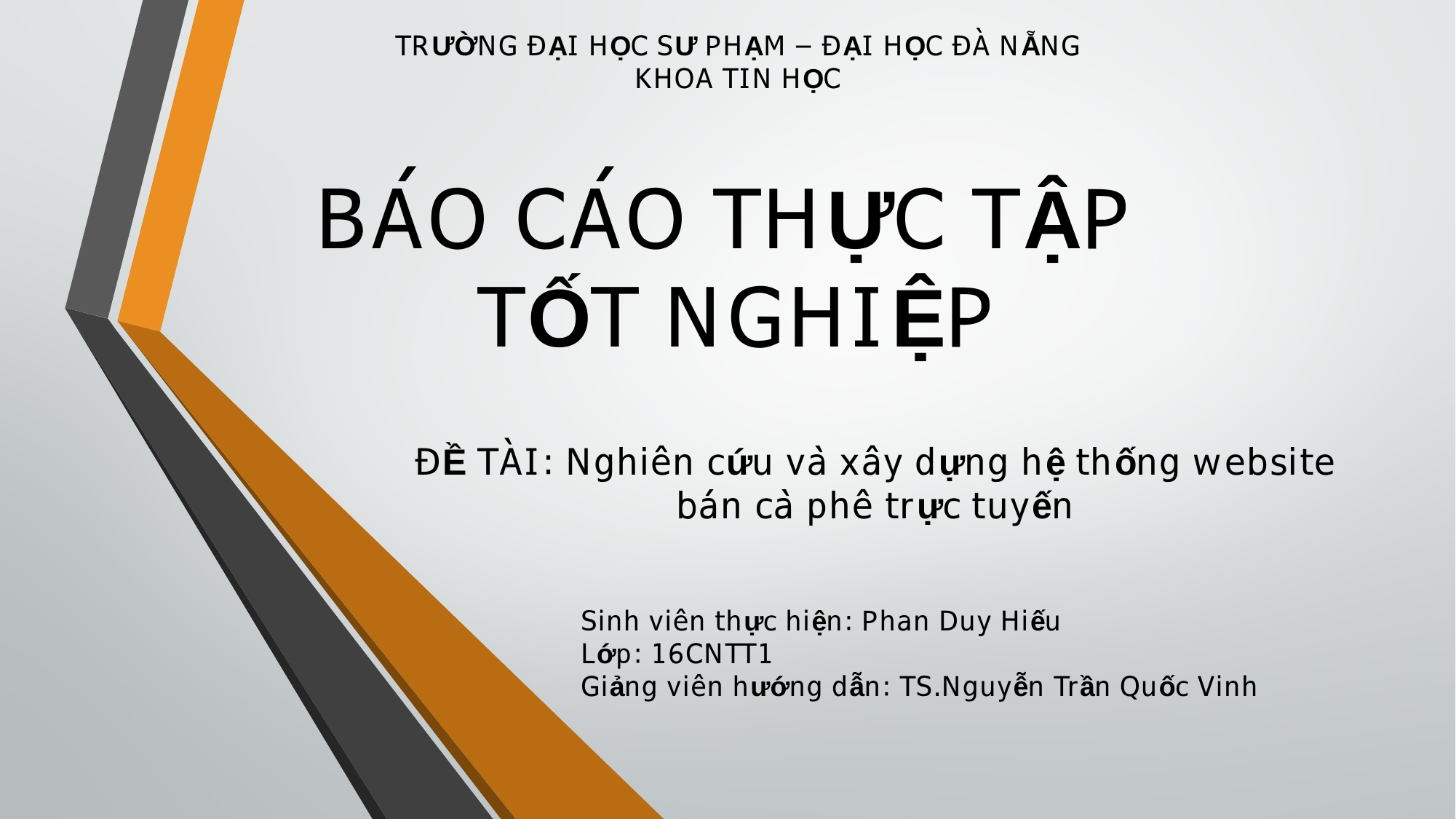

TRƯỜNG ĐẠI HỌC SƯ PHẠM – ĐẠI HỌC ĐÀ NẴNG
KHOA TIN HỌC
# BÁO CÁO THỰC TẬP TỐT NGHIỆP
ĐỀ TÀI: Nghiên cứu và xây dựng hệ thống website bán cà phê trực tuyến
Sinh viên thực hiện: Phan Duy Hiếu
Lớp: 16CNTT1
Giảng viên hướng dẫn: TS.Nguyễn Trần Quốc Vinh